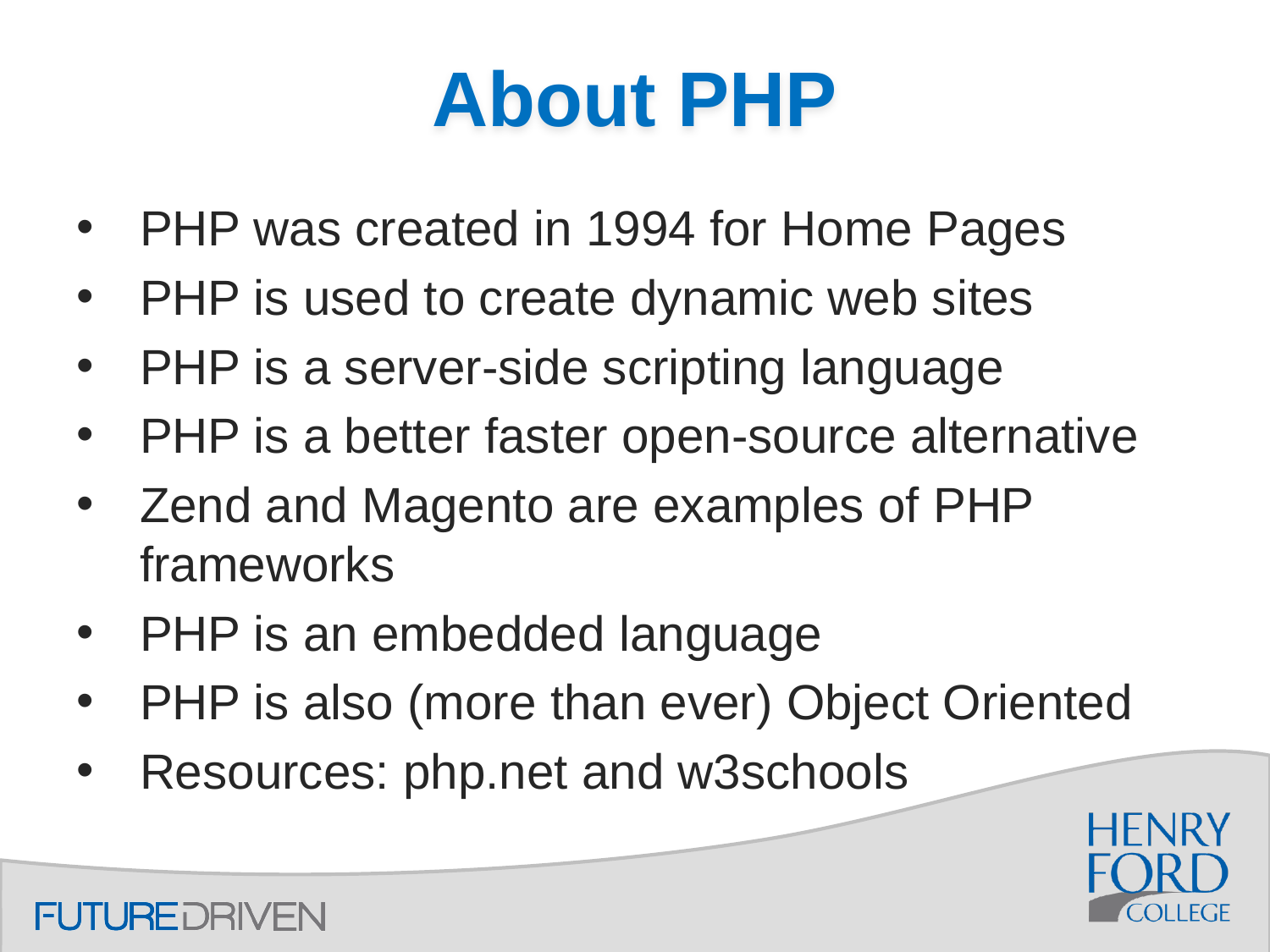

# About PHP
PHP was created in 1994 for Home Pages
PHP is used to create dynamic web sites
PHP is a server-side scripting language
PHP is a better faster open-source alternative
Zend and Magento are examples of PHP frameworks
PHP is an embedded language
PHP is also (more than ever) Object Oriented
Resources: php.net and w3schools